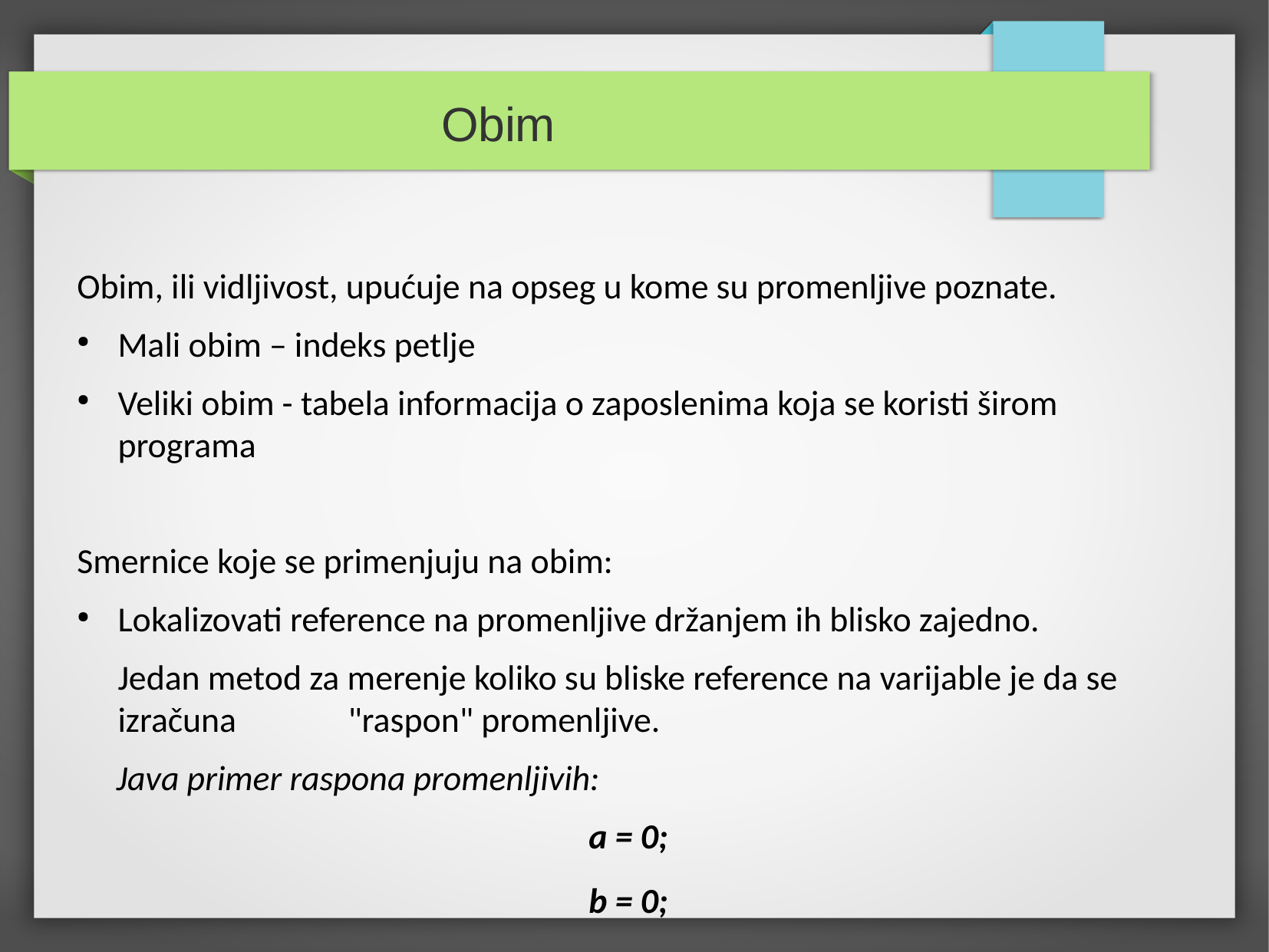

Obim
Obim, ili vidljivost, upućuje na opseg u kome su promenljive poznate.
Mali obim – indeks petlje
Veliki obim - tabela informacija o zaposlenima koja se koristi širom programa

Smernice koje se primenjuju na obim:
Lokalizovati reference na promenljive držanjem ih blisko zajedno.
 	Jedan metod za merenje koliko su bliske reference na varijable je da se izračuna 	"raspon" promenljive.
     Java primer raspona promenljivih:
a = 0;
b = 0;
c = 0;
a = b + c;
b = 5;